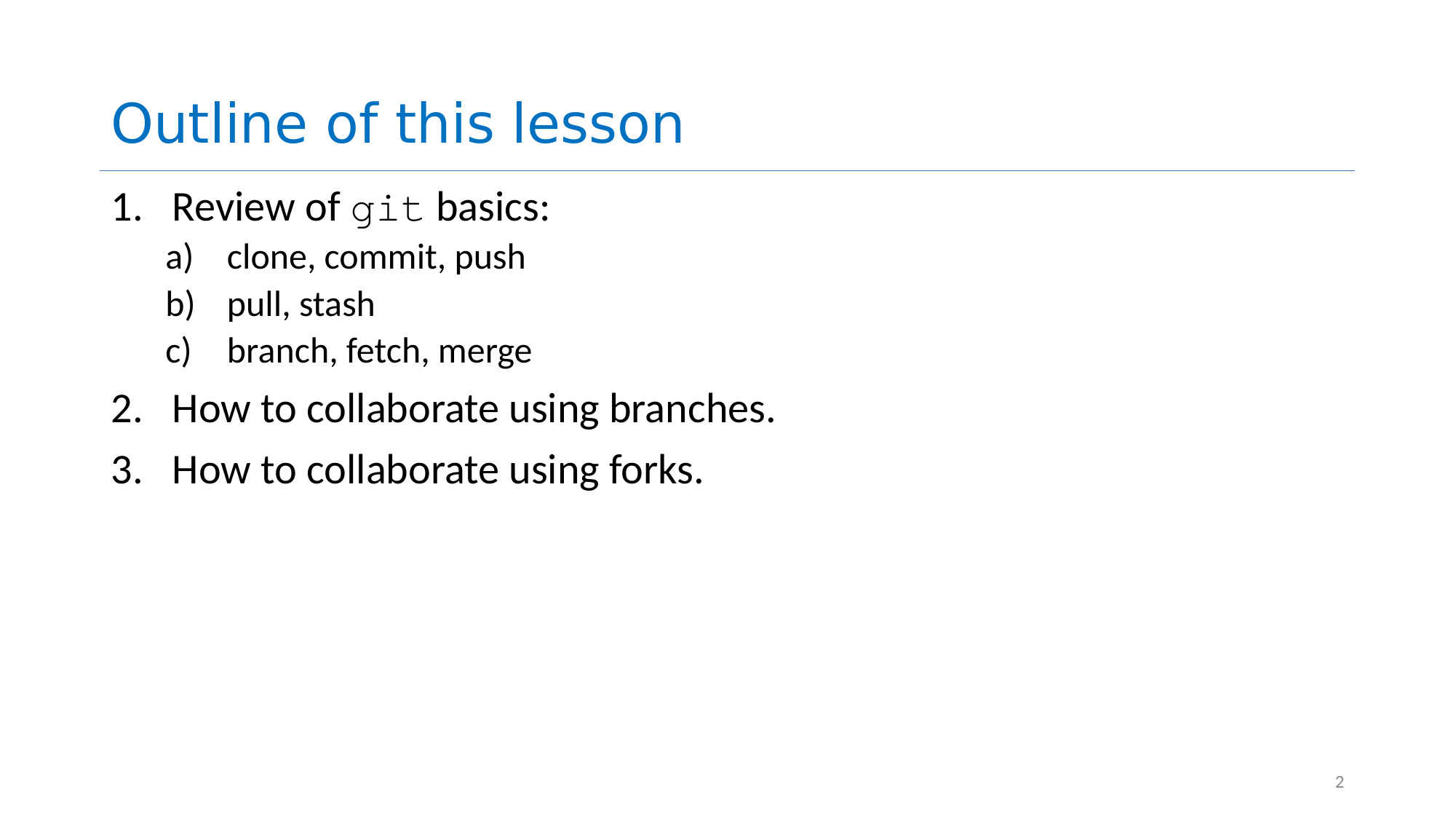

# Outline of this lesson
Review of git basics:
clone, commit, push
pull, stash
branch, fetch, merge
How to collaborate using branches.
How to collaborate using forks.

2